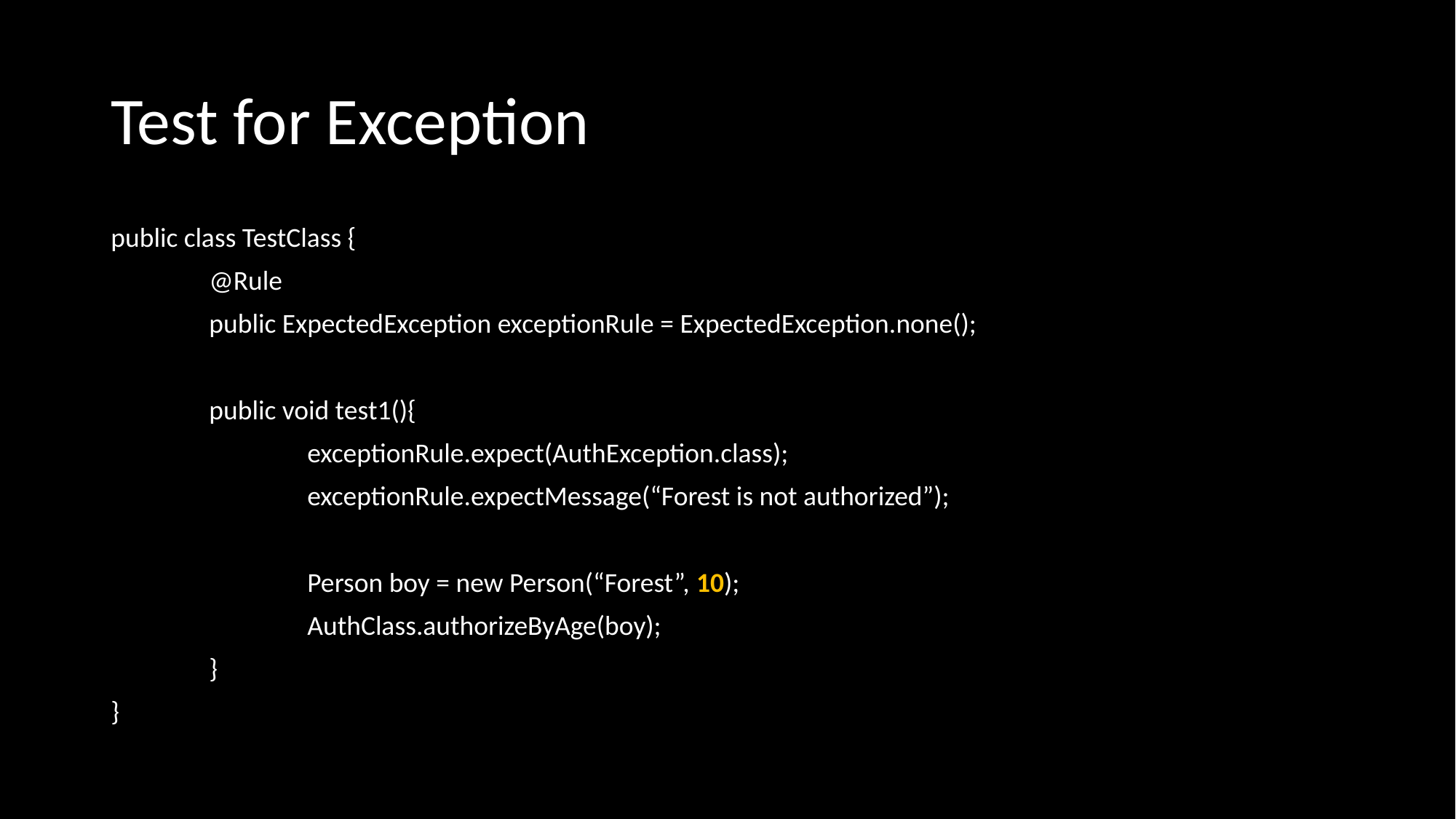

# Test for Exception
public class TestClass {
	@Rule
	public ExpectedException exceptionRule = ExpectedException.none();

	public void test1(){
		exceptionRule.expect(AuthException.class);
		exceptionRule.expectMessage(“Forest is not authorized”);

		Person boy = new Person(“Forest”, 10);
		AuthClass.authorizeByAge(boy);
	}
}